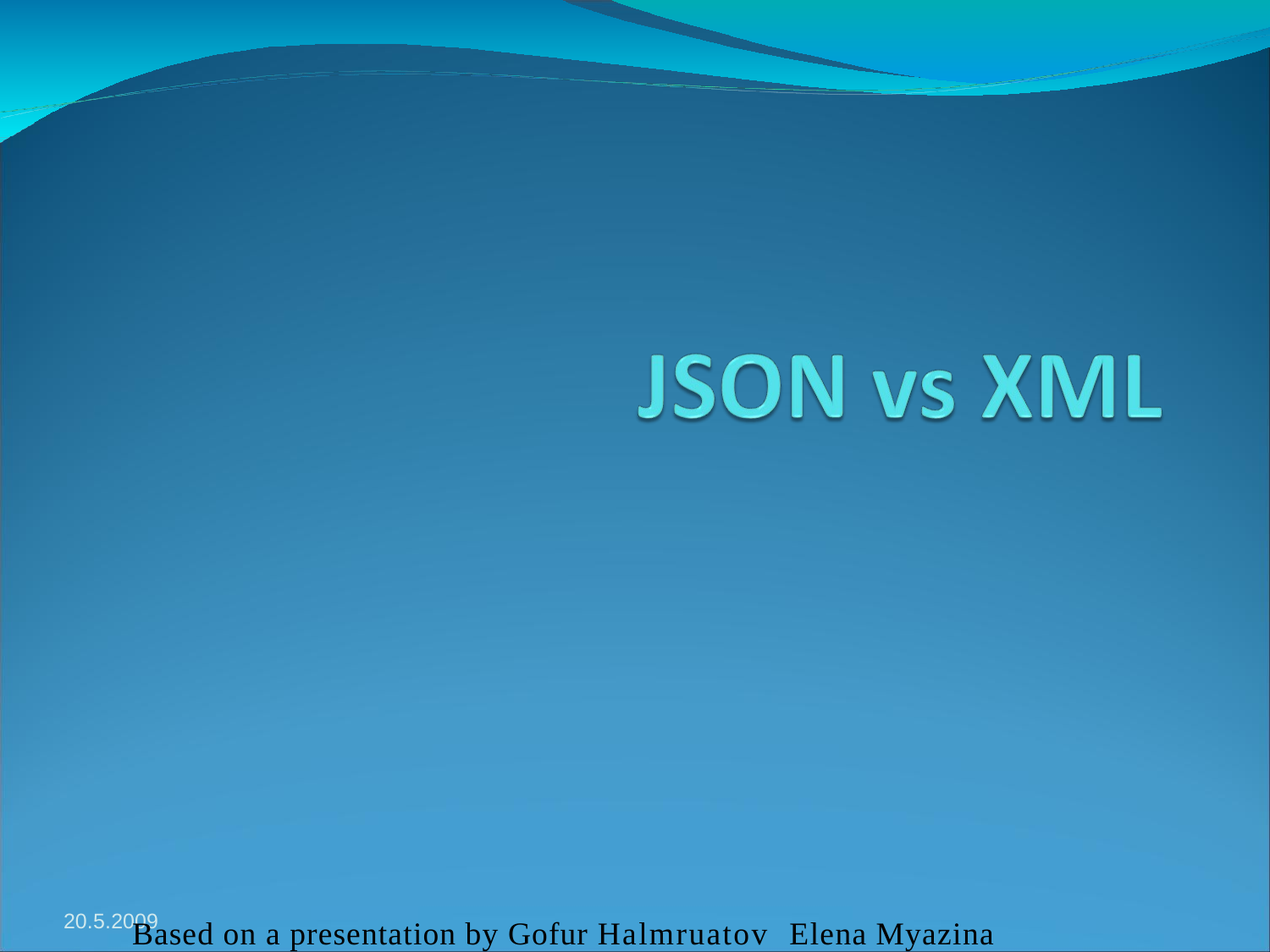

Based on a presentation by Gofur Halmruatov  Elena Myazina
20.5.2009